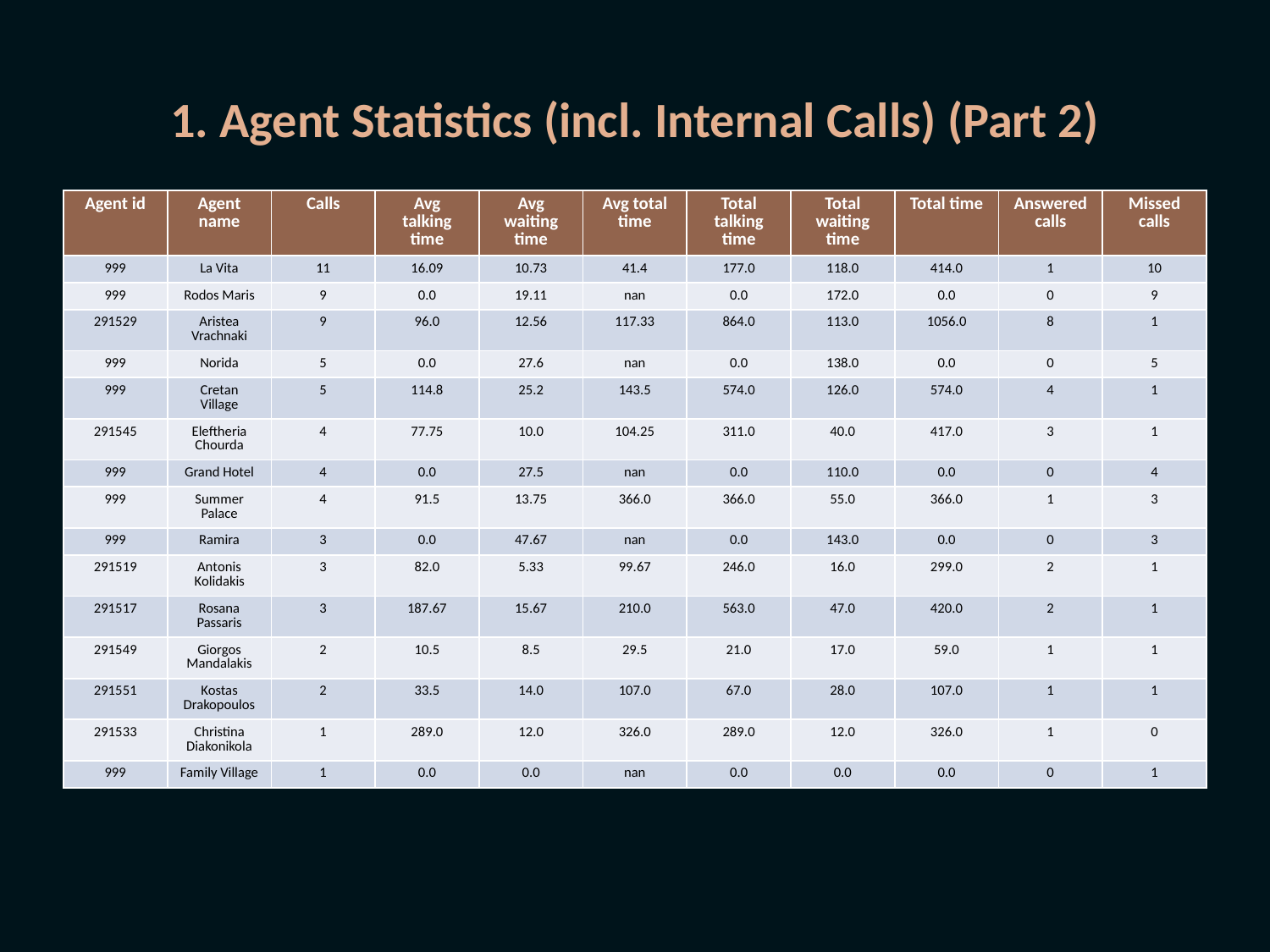

# 1. Agent Statistics (incl. Internal Calls) (Part 2)
| Agent id | Agent name | Calls | Avg talking time | Avg waiting time | Avg total time | Total talking time | Total waiting time | Total time | Answered calls | Missed calls |
| --- | --- | --- | --- | --- | --- | --- | --- | --- | --- | --- |
| 999 | La Vita | 11 | 16.09 | 10.73 | 41.4 | 177.0 | 118.0 | 414.0 | 1 | 10 |
| 999 | Rodos Maris | 9 | 0.0 | 19.11 | nan | 0.0 | 172.0 | 0.0 | 0 | 9 |
| 291529 | Aristea Vrachnaki | 9 | 96.0 | 12.56 | 117.33 | 864.0 | 113.0 | 1056.0 | 8 | 1 |
| 999 | Norida | 5 | 0.0 | 27.6 | nan | 0.0 | 138.0 | 0.0 | 0 | 5 |
| 999 | Cretan Village | 5 | 114.8 | 25.2 | 143.5 | 574.0 | 126.0 | 574.0 | 4 | 1 |
| 291545 | Eleftheria Chourda | 4 | 77.75 | 10.0 | 104.25 | 311.0 | 40.0 | 417.0 | 3 | 1 |
| 999 | Grand Hotel | 4 | 0.0 | 27.5 | nan | 0.0 | 110.0 | 0.0 | 0 | 4 |
| 999 | Summer Palace | 4 | 91.5 | 13.75 | 366.0 | 366.0 | 55.0 | 366.0 | 1 | 3 |
| 999 | Ramira | 3 | 0.0 | 47.67 | nan | 0.0 | 143.0 | 0.0 | 0 | 3 |
| 291519 | Antonis Kolidakis | 3 | 82.0 | 5.33 | 99.67 | 246.0 | 16.0 | 299.0 | 2 | 1 |
| 291517 | Rosana Passaris | 3 | 187.67 | 15.67 | 210.0 | 563.0 | 47.0 | 420.0 | 2 | 1 |
| 291549 | Giorgos Mandalakis | 2 | 10.5 | 8.5 | 29.5 | 21.0 | 17.0 | 59.0 | 1 | 1 |
| 291551 | Kostas Drakopoulos | 2 | 33.5 | 14.0 | 107.0 | 67.0 | 28.0 | 107.0 | 1 | 1 |
| 291533 | Christina Diakonikola | 1 | 289.0 | 12.0 | 326.0 | 289.0 | 12.0 | 326.0 | 1 | 0 |
| 999 | Family Village | 1 | 0.0 | 0.0 | nan | 0.0 | 0.0 | 0.0 | 0 | 1 |